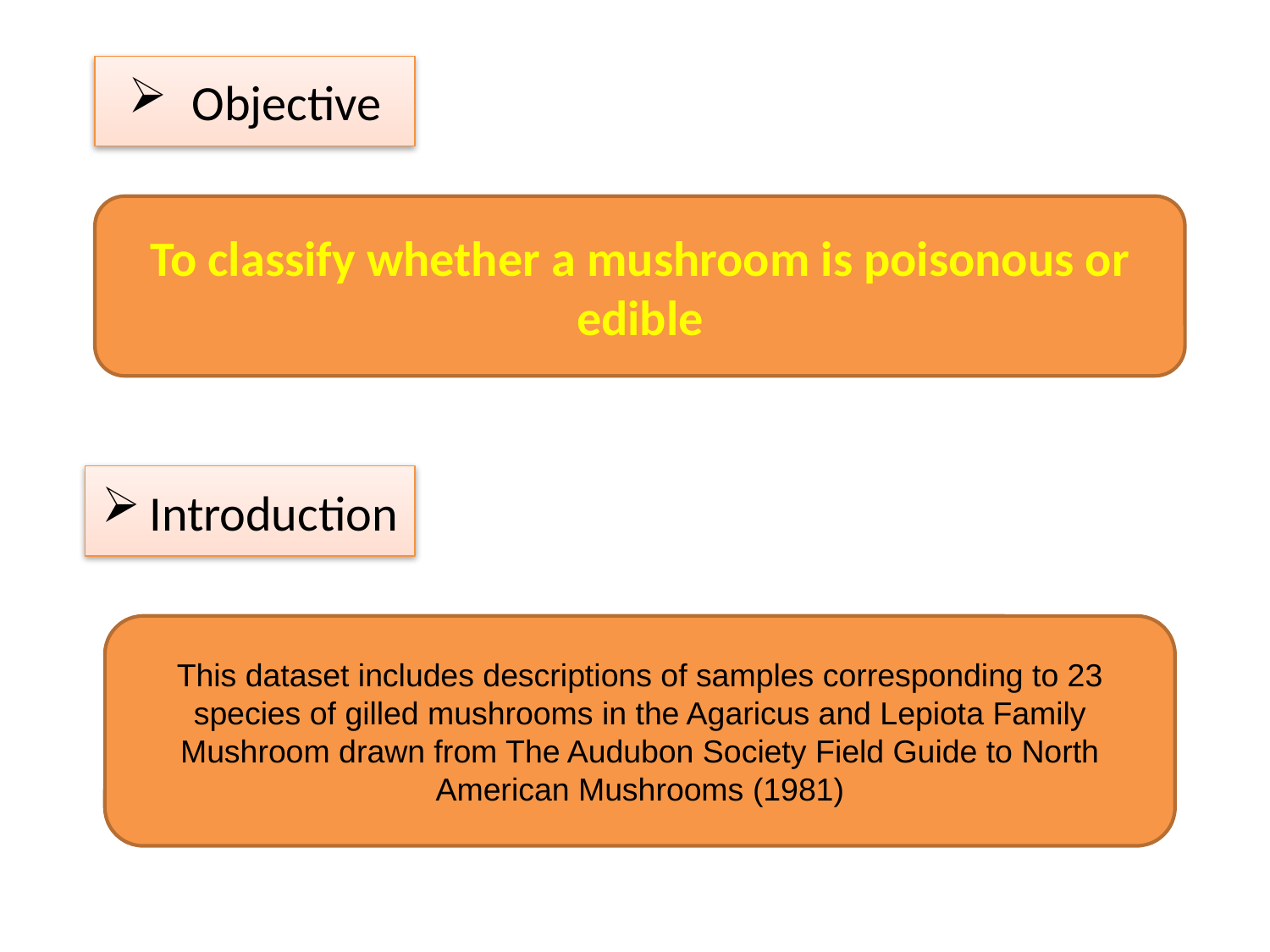

Objective
To classify whether a mushroom is poisonous or edible
Introduction
This dataset includes descriptions of samples corresponding to 23 species of gilled mushrooms in the Agaricus and Lepiota Family Mushroom drawn from The Audubon Society Field Guide to North American Mushrooms (1981)